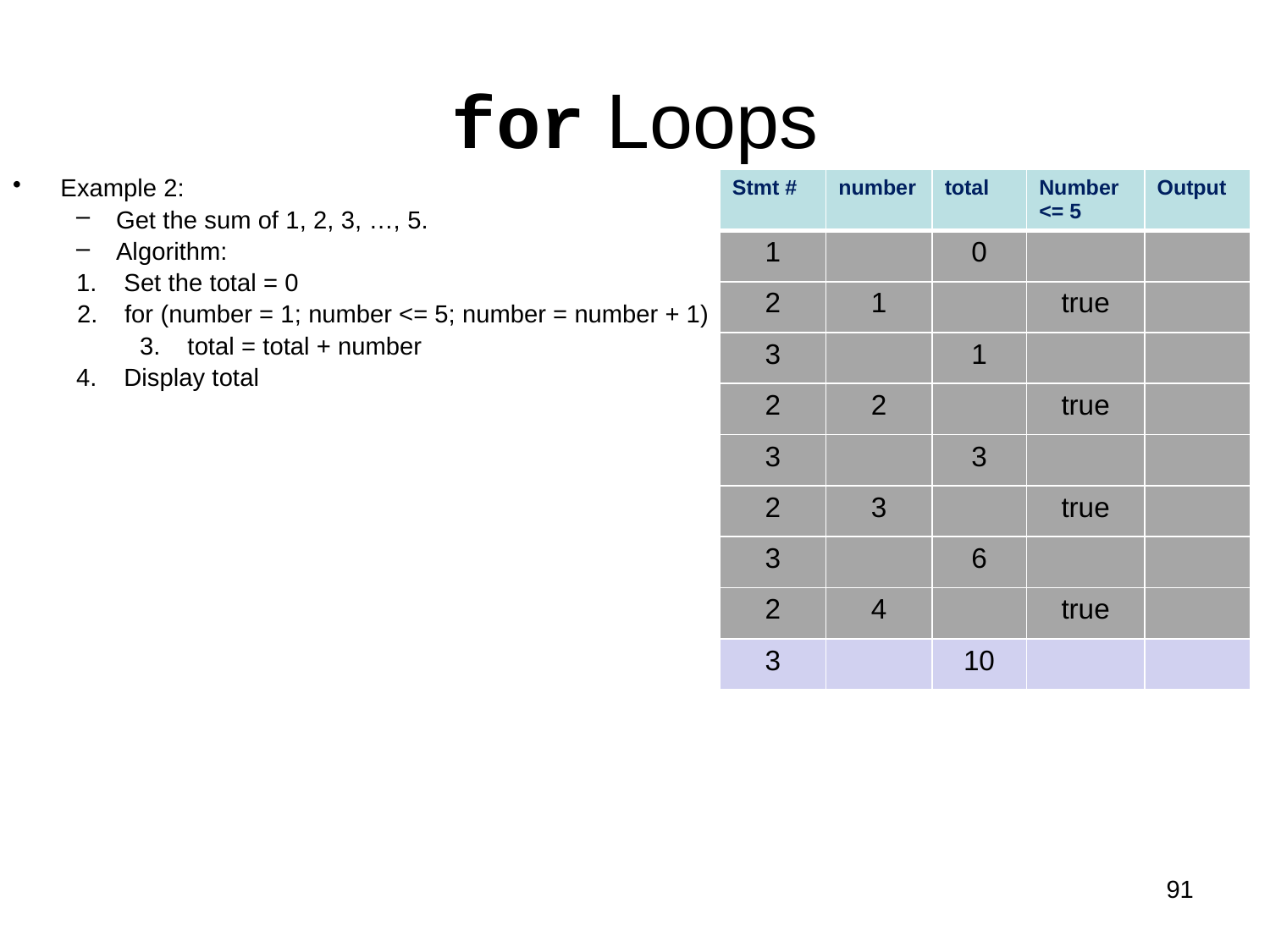

# for Loops
Example 2:
Get the sum of 1, 2, 3, …, 5.
Algorithm:
Set the total = 0
for (number = 1; number <= 5; number = number + 1)
total = total + number
Display total
| Stmt # | number | total | Number <= 5 | Output |
| --- | --- | --- | --- | --- |
| 1 |  | 0 |  |  |
| 2 | 1 |  | true |  |
| 3 |  | 1 |  |  |
| 2 | 2 |  | true |  |
| 3 |  | 3 |  |  |
| 2 | 3 |  | true |  |
| 3 |  | 6 |  |  |
| 2 | 4 |  | true |  |
| 3 |  | 10 |  |  |
91